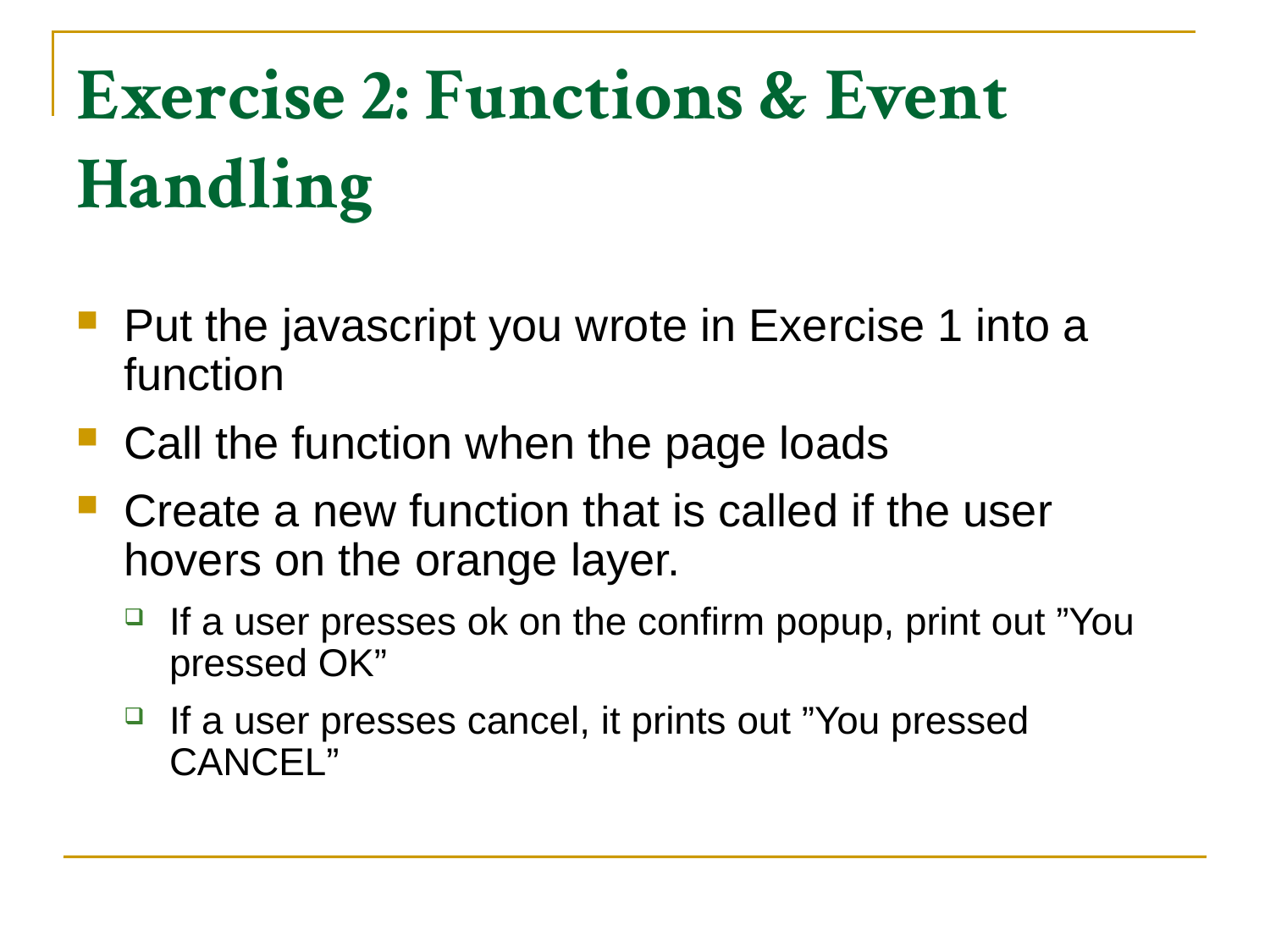

# Exercise 2: Functions & Event Handling

Put the javascript you wrote in Exercise 1 into a function
Call the function when the page loads
Create a new function that is called if the user hovers on the orange layer.
If a user presses ok on the confirm popup, print out ”You pressed OK”
If a user presses cancel, it prints out ”You pressed CANCEL”